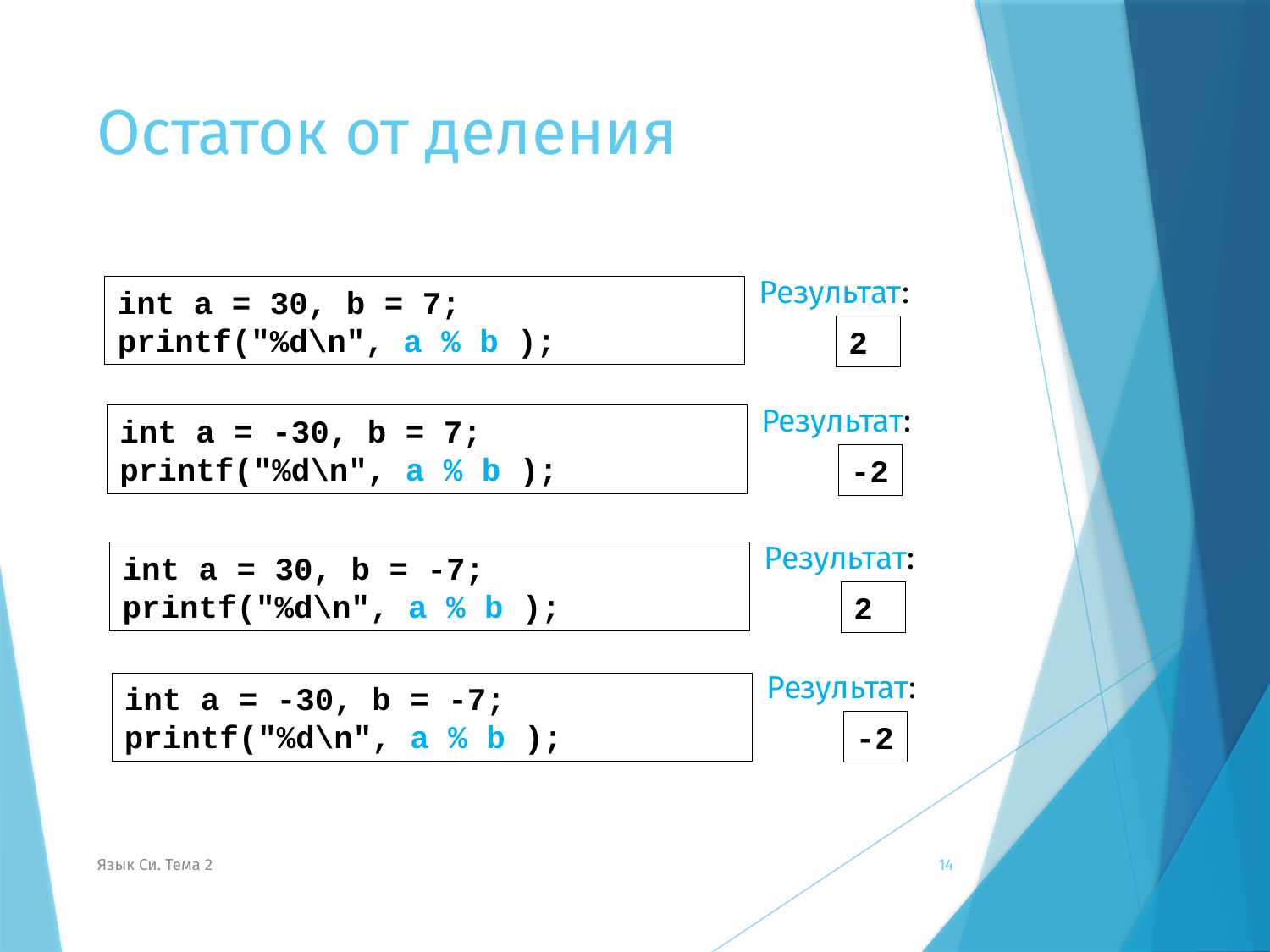

# Остаток от деления
Результат:
int a = 30, b = 7;
printf("%d\n", a % b );
2
Результат:
int a = -30, b = 7;
printf("%d\n", a % b );
-2
Результат:
int a = 30, b = -7;
printf("%d\n", a % b );
2
Результат:
int a = -30, b = -7;
printf("%d\n", a % b );
-2
Язык Си. Тема 2
14